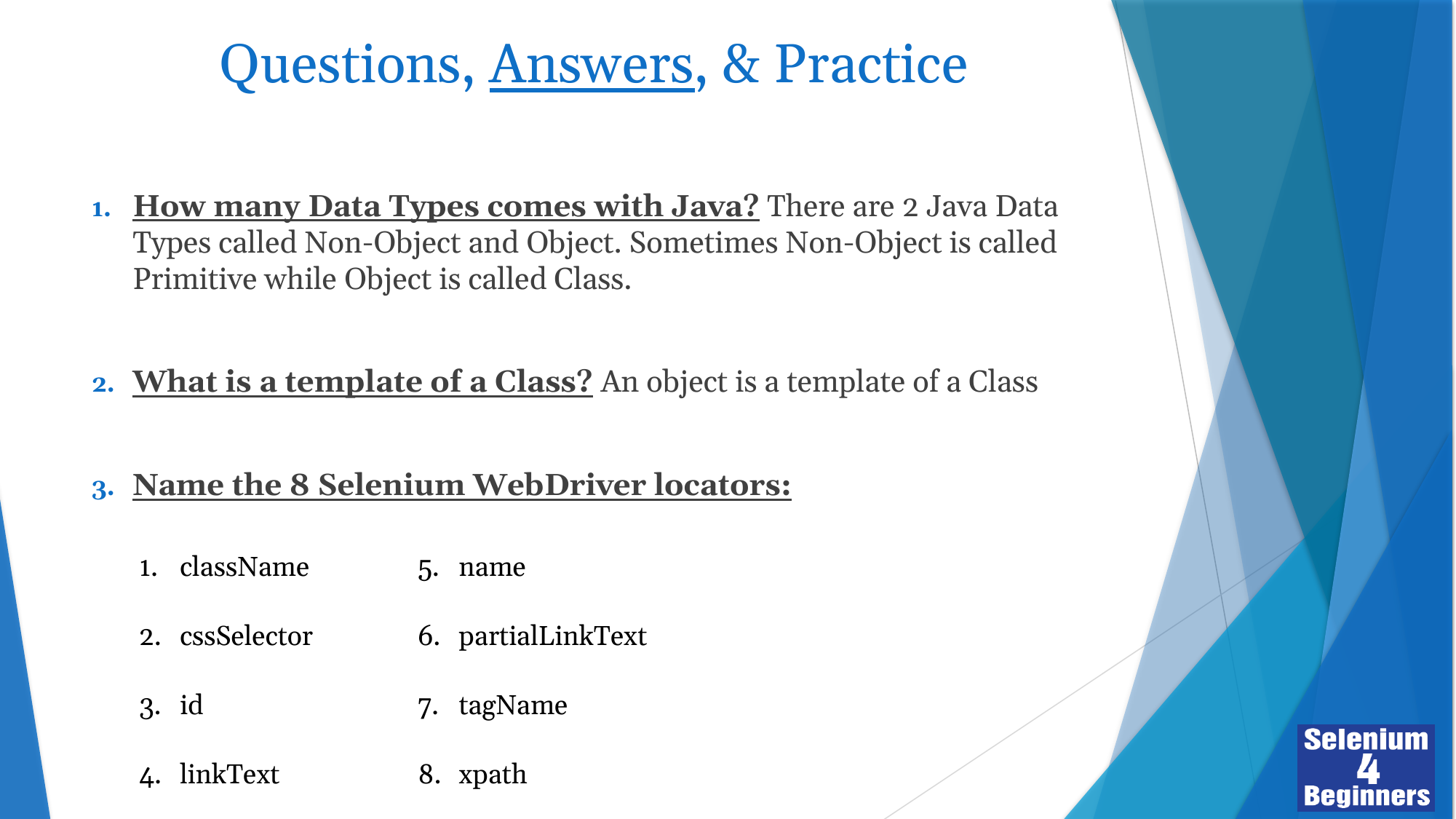

# Questions, Answers, & Practice
How many Data Types comes with Java? There are 2 Java Data Types called Non-Object and Object. Sometimes Non-Object is called Primitive while Object is called Class.

What is a template of a Class? An object is a template of a Class

Name the 8 Selenium WebDriver locators:
|  |  |
| --- | --- |
| className cssSelector id linkText | name partialLinkText tagName xpath |
|  |  |
|  |  |
|  |  |